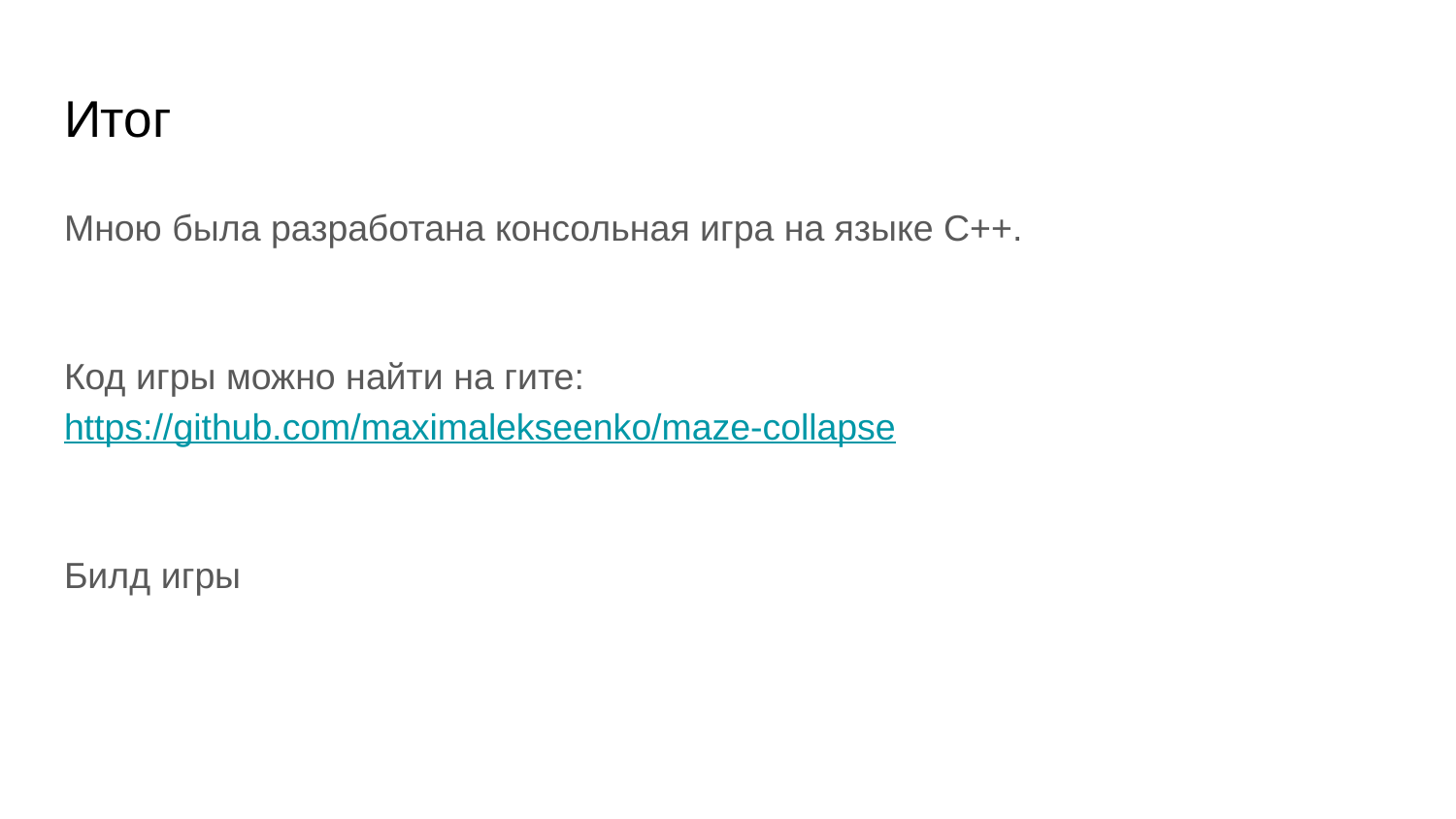

# Итог
Мною была разработана консольная игра на языке С++.

Код игры можно найти на гите: https://github.com/maximalekseenko/maze-collapse

Билд игры